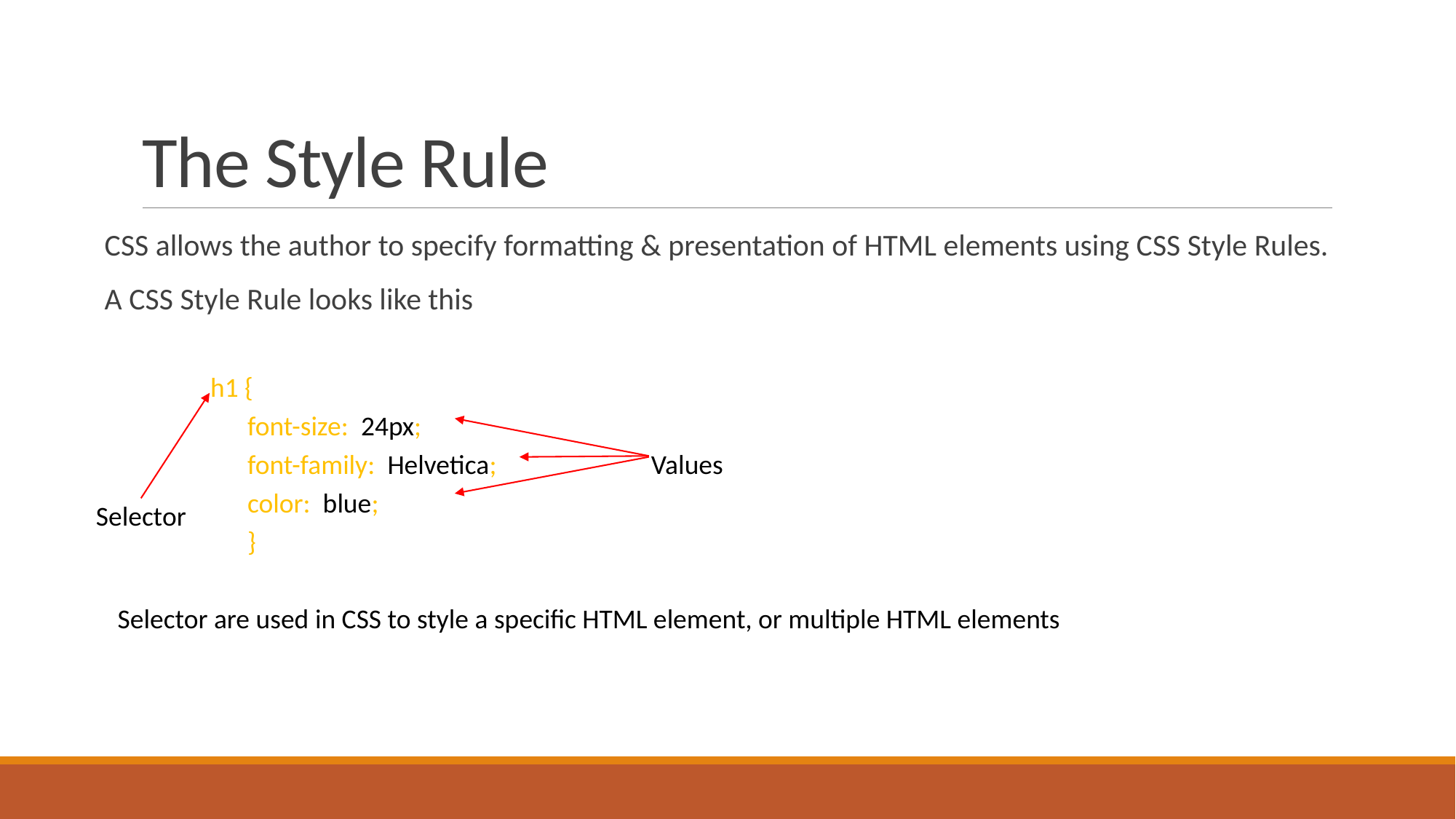

# The Style Rule
CSS allows the author to specify formatting & presentation of HTML elements using CSS Style Rules.
A CSS Style Rule looks like this

               h1 {
                     font-size:  24px;
                     font-family:  Helvetica;                         Values
                     color:  blue;
                     }

Selector are used in CSS to style a specific HTML element, or multiple HTML elements
Selector